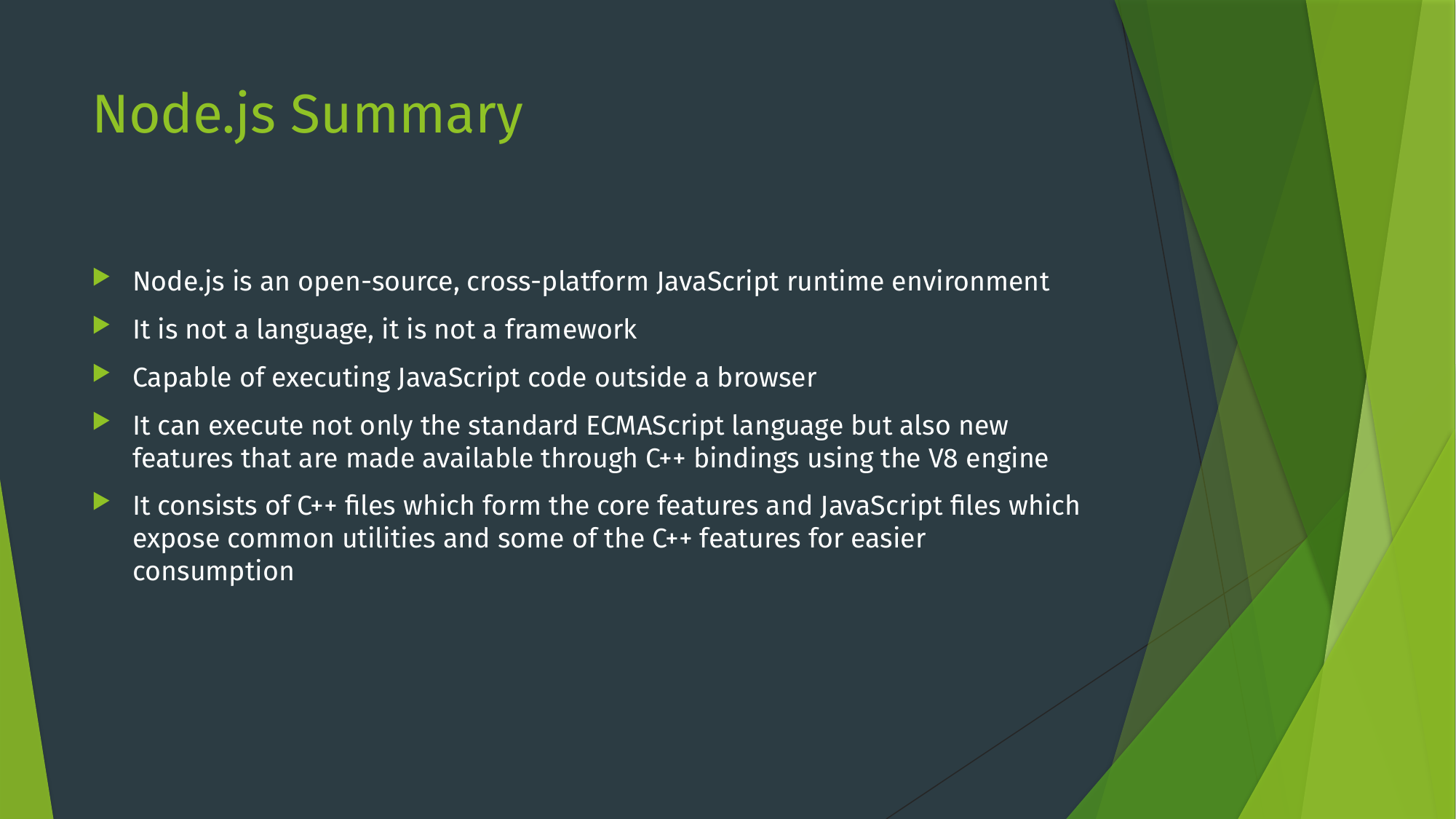

# Node.js Summary
Node.js is an open-source, cross-platform JavaScript runtime environment
It is not a language, it is not a framework
Capable of executing JavaScript code outside a browser
It can execute not only the standard ECMAScript language but also new features that are made available through C++ bindings using the V8 engine
It consists of C++ files which form the core features and JavaScript files which  expose common utilities and some of the C++ features for easier consumption